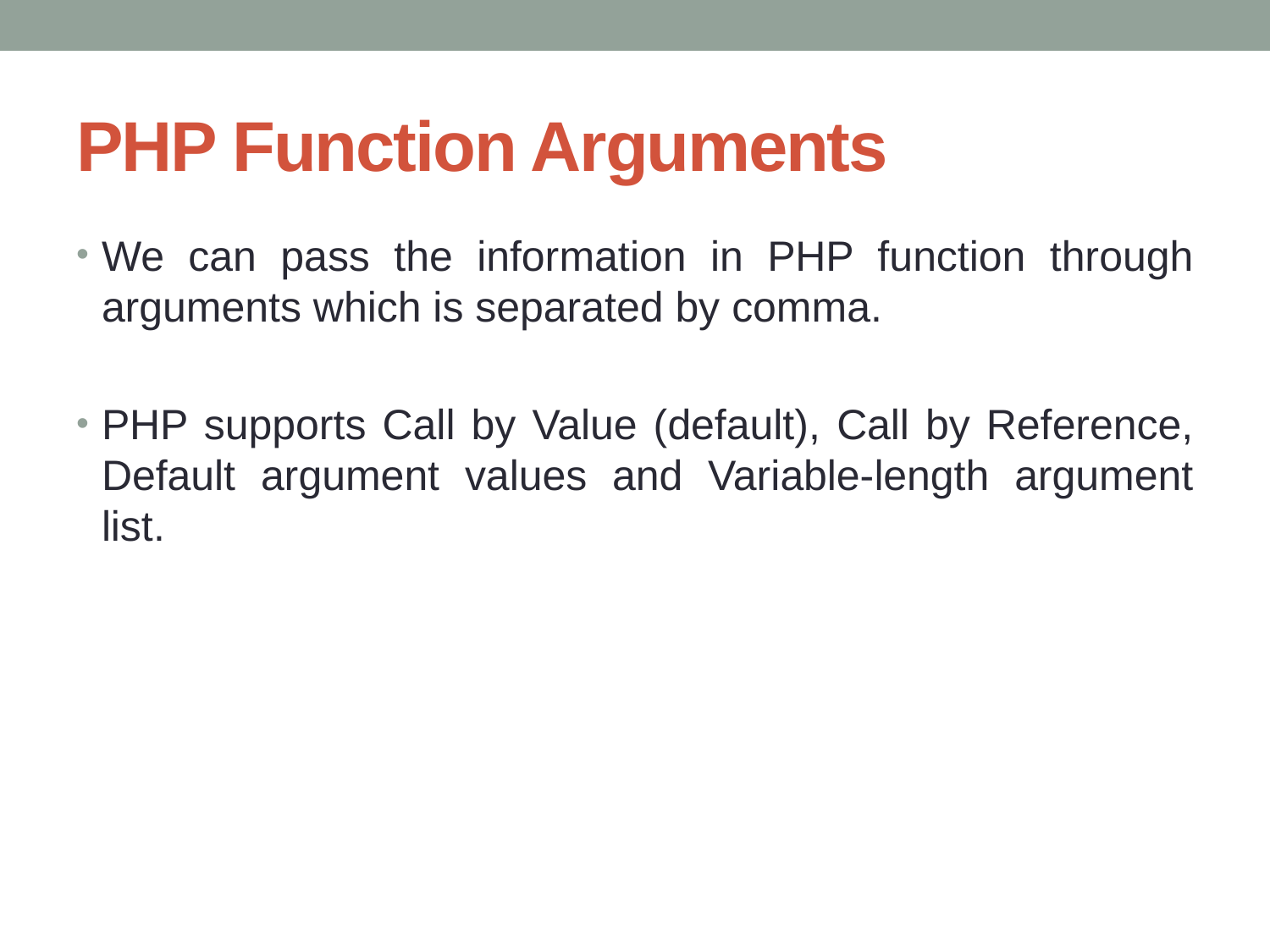

# PHP Function Arguments
We can pass the information in PHP function through arguments which is separated by comma.

PHP supports Call by Value (default), Call by Reference, Default argument values and Variable-length argument list.